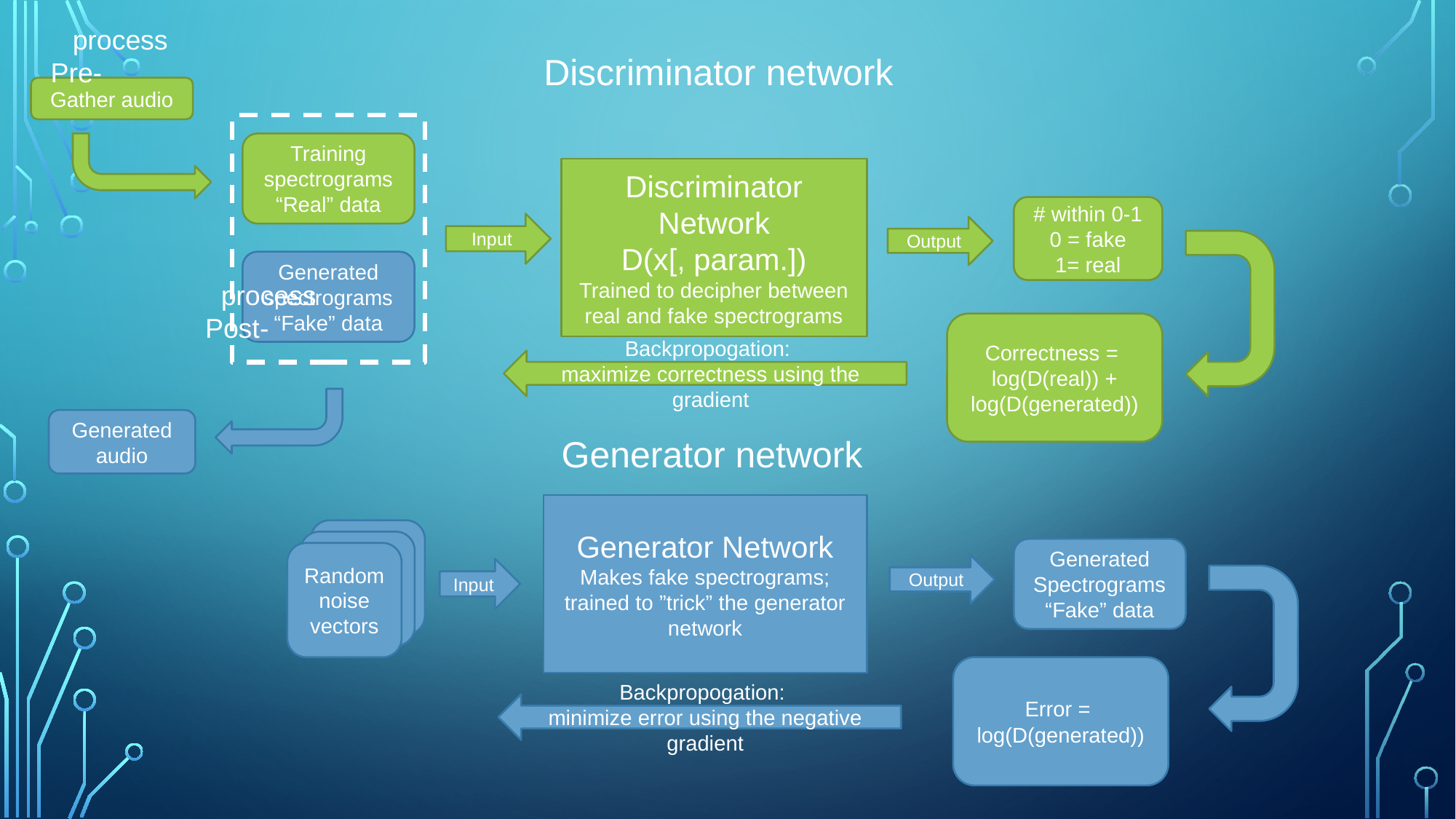

Discriminator network
Gather audio

Pre-process
Training
spectrograms
“Real” data
Discriminator Network
D(x[, param.])
Trained to decipher between real and fake spectrograms
# within 0-1
0 = fake
1= real
Input
Output
Generated
spectrograms
“Fake” data

Correctness =
log(D(real)) + log(D(generated))
Backpropogation:
maximize correctness using the gradient
Post-process
Generated audio
Generator network
Generator Network
Makes fake spectrograms; trained to ”trick” the generator network

Generated
Spectrograms
“Fake” data
Random noise vectors
Output
Input

Error =
log(D(generated))
Backpropogation:
minimize error using the negative gradient